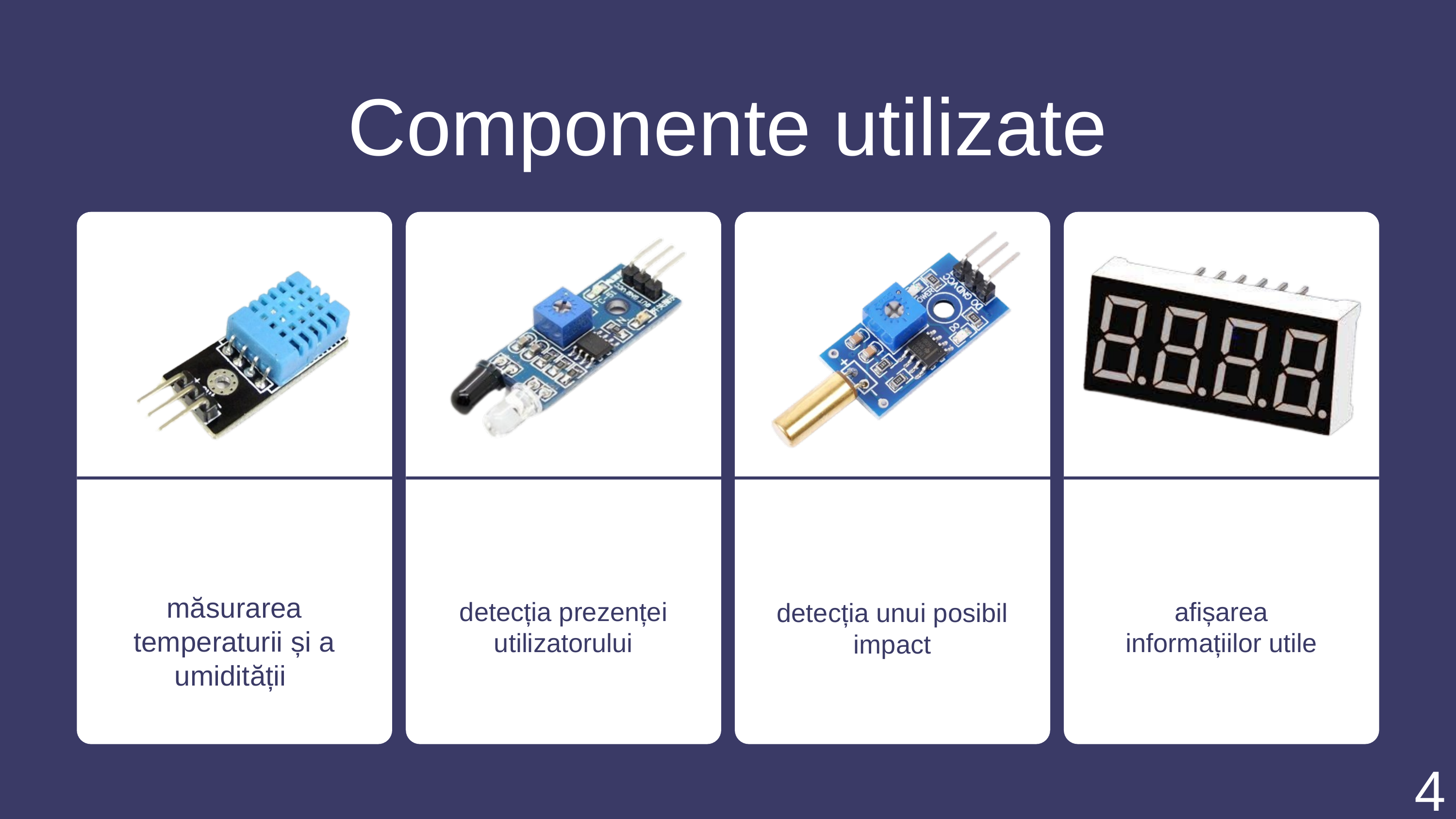

Componente utilizate

Senzor IR
SW-520D
7SEG-DISPLAY
DHT11
măsurarea temperaturii și a umidității
detecția prezenței utilizatorului
afișarea informațiilor utile
detecția unui posibil impact
4